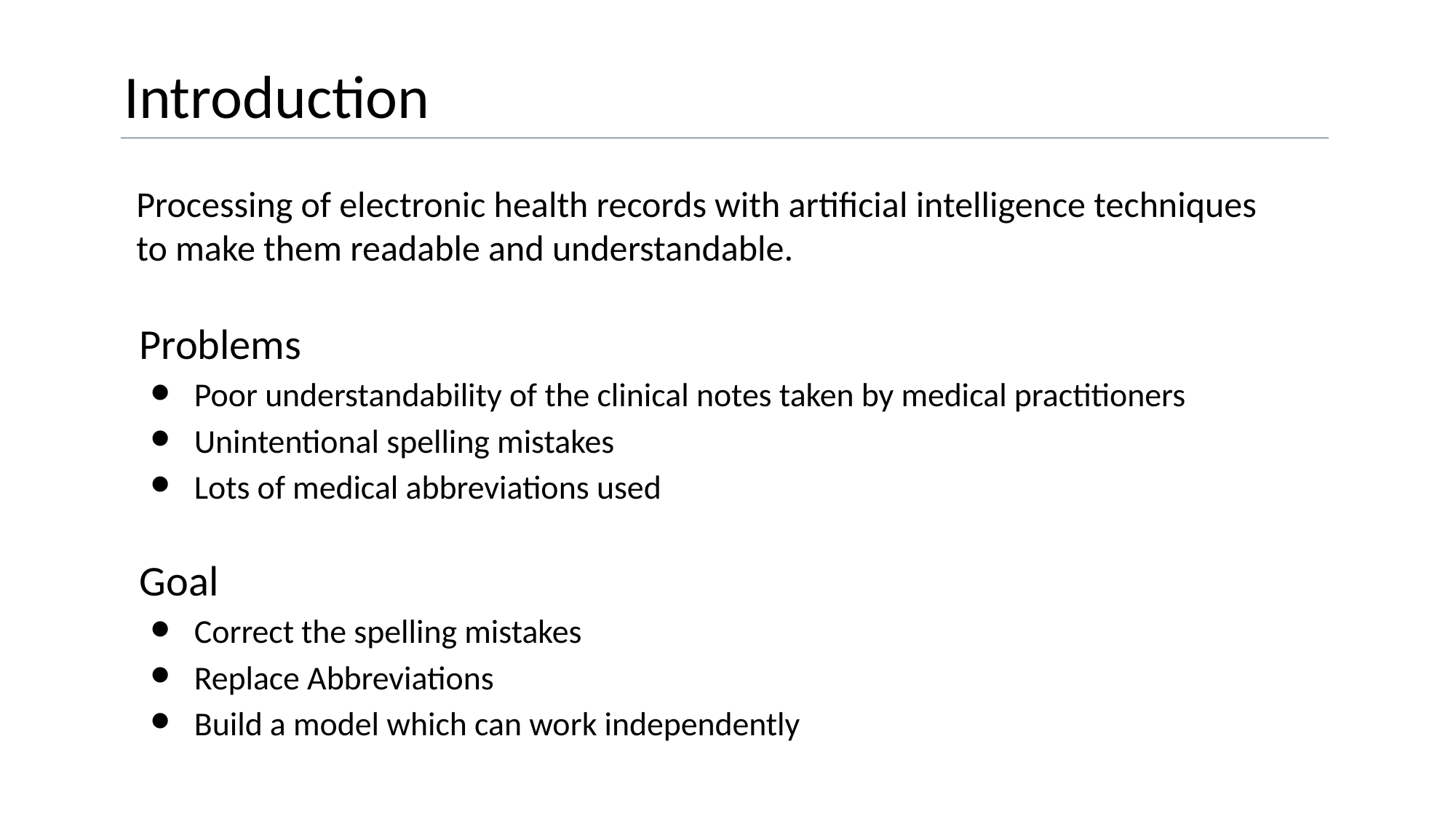

# Introduction
Processing of electronic health records with artificial intelligence techniques to make them readable and understandable.

Problems
Poor understandability of the clinical notes taken by medical practitioners
Unintentional spelling mistakes
Lots of medical abbreviations used
Goal
Correct the spelling mistakes
Replace Abbreviations
Build a model which can work independently